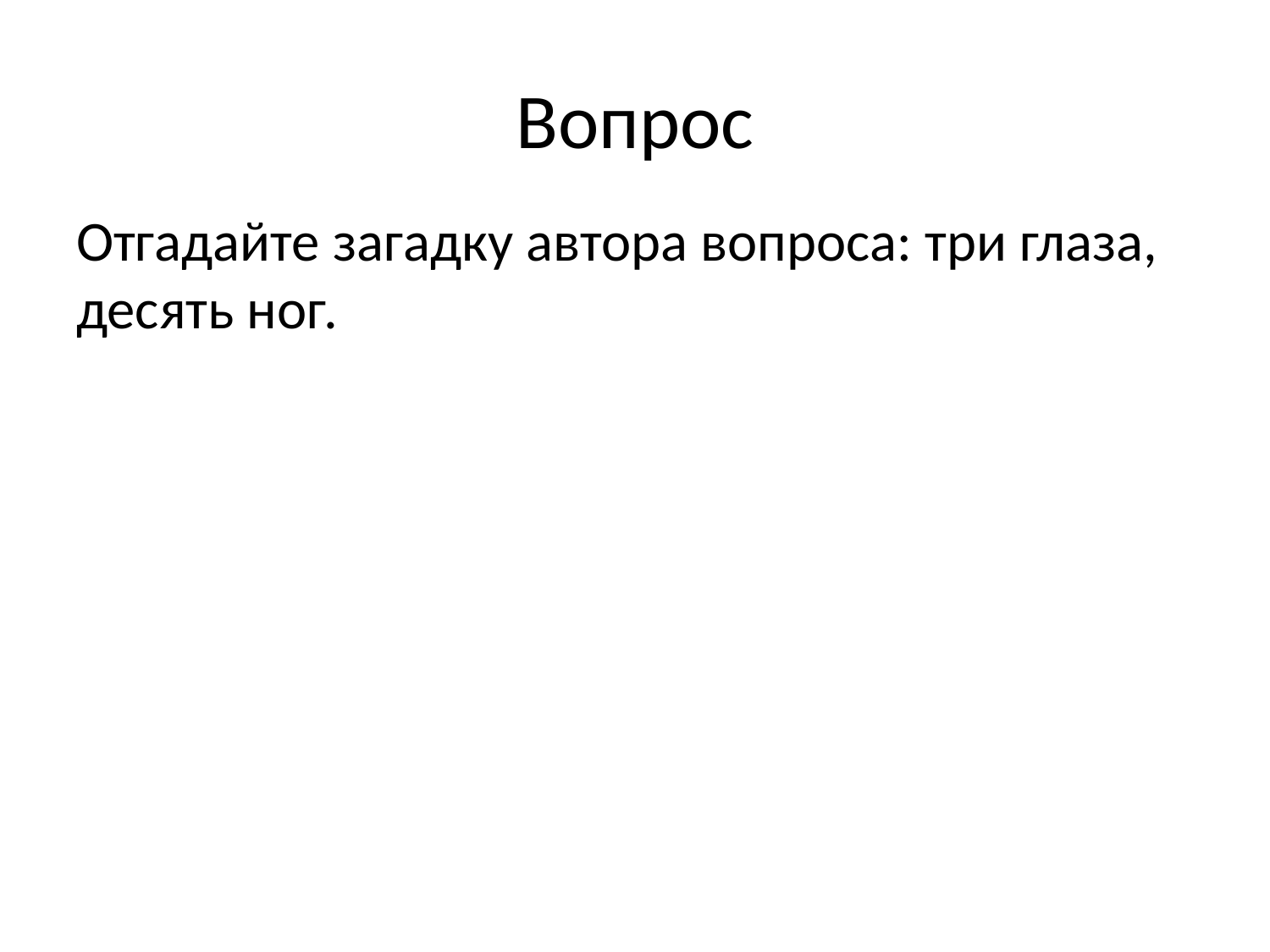

# Вопрос
Отгадайте загадку автора вопроса: три глаза, десять ног.